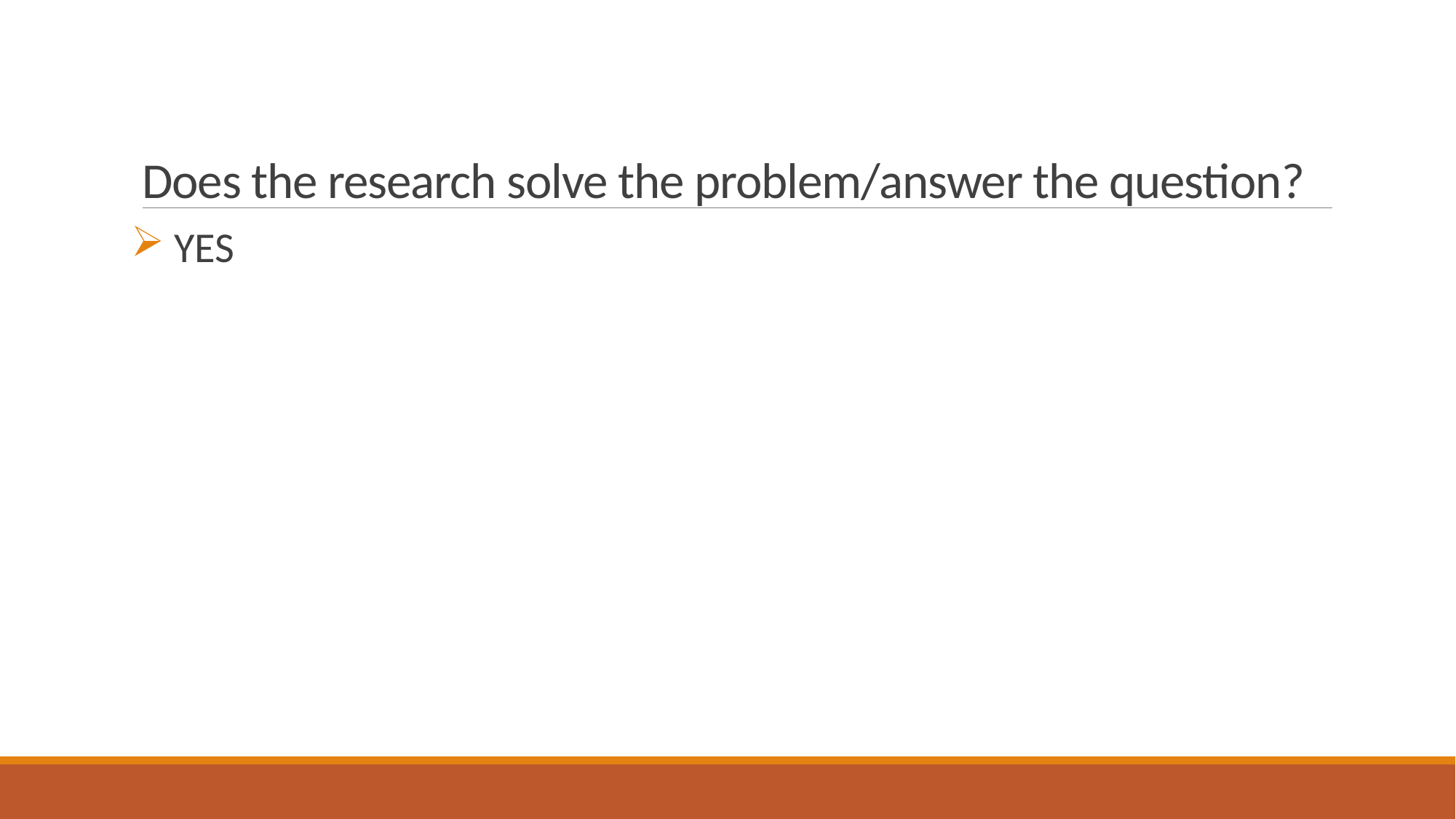

# Does the research solve the problem/answer the question?
 YES